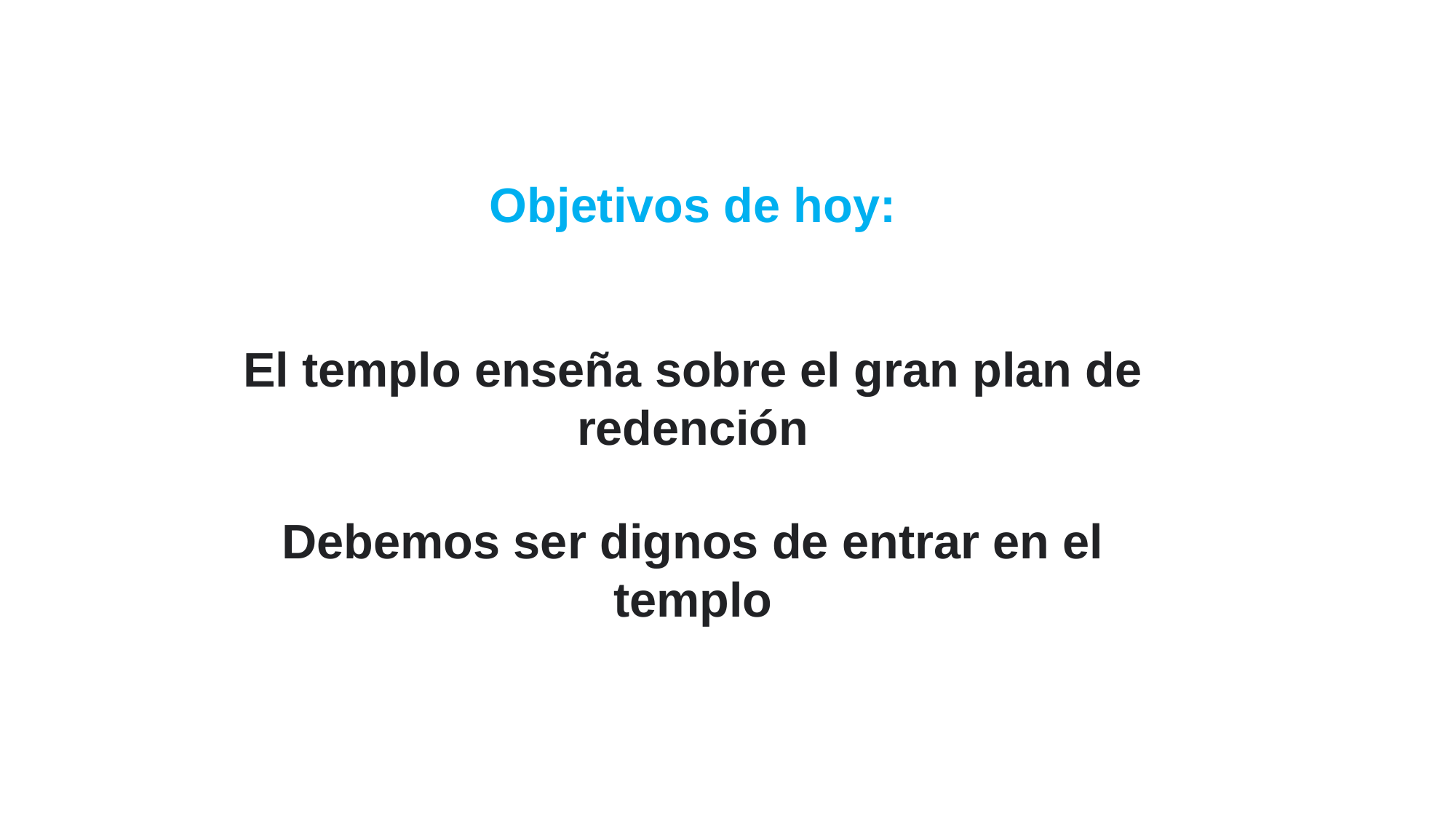

Objetivos de hoy:
El templo enseña sobre el gran plan de redención
Debemos ser dignos de entrar en el templo